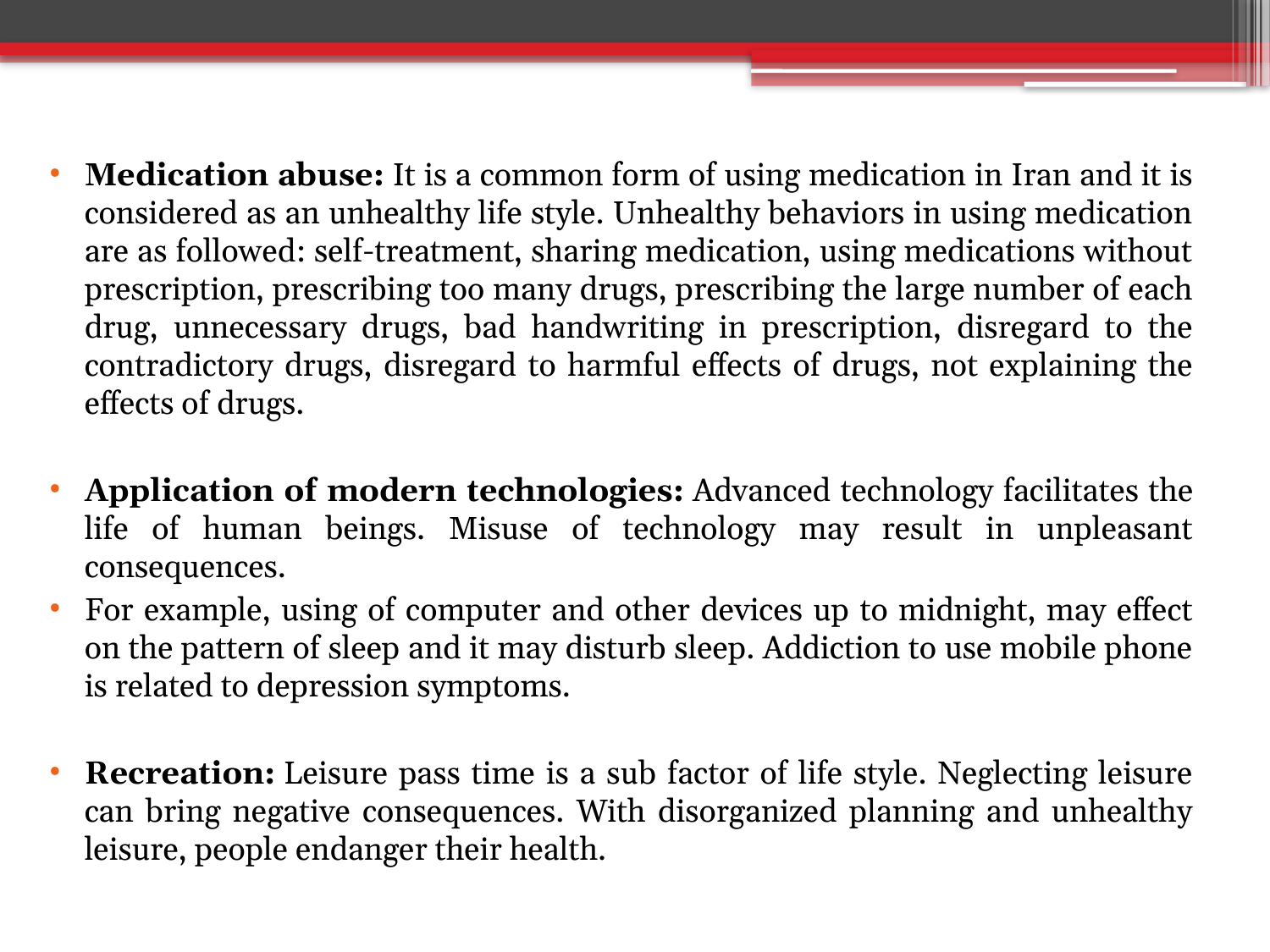

Medication abuse: It is a common form of using medication in Iran and it is considered as an unhealthy life style. Unhealthy behaviors in using medication are as followed: self-treatment, sharing medication, using medications without prescription, prescribing too many drugs, prescribing the large number of each drug, unnecessary drugs, bad handwriting in prescription, disregard to the contradictory drugs, disregard to harmful effects of drugs, not explaining the effects of drugs.

Application of modern technologies: Advanced technology facilitates the life of human beings. Misuse of technology may result in unpleasant consequences.
For example, using of computer and other devices up to midnight, may effect on the pattern of sleep and it may disturb sleep. Addiction to use mobile phone is related to depression symptoms.

Recreation: Leisure pass time is a sub factor of life style. Neglecting leisure can bring negative consequences. With disorganized planning and unhealthy leisure, people endanger their health.

#